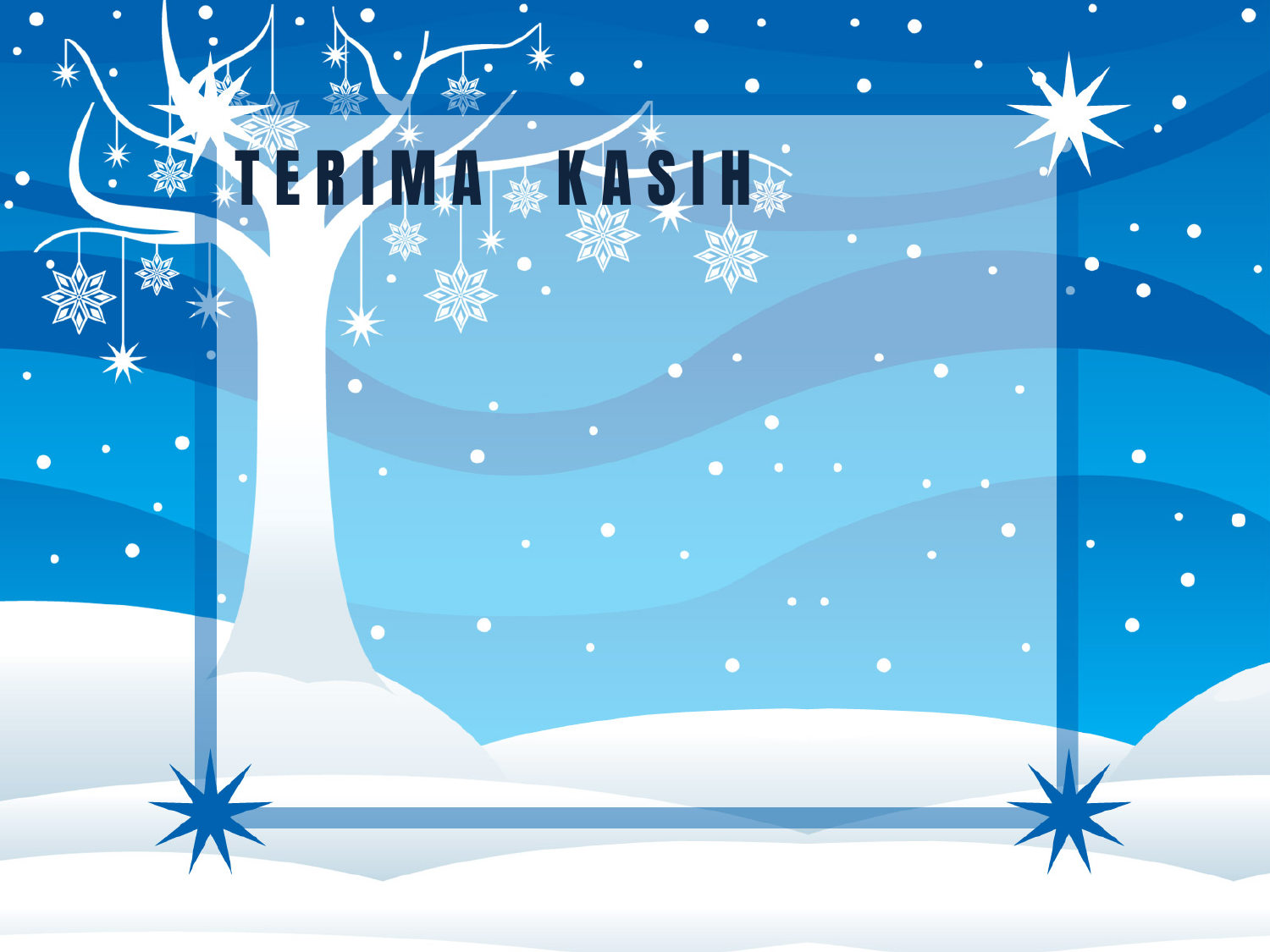

# T E R I M A     K A S I H